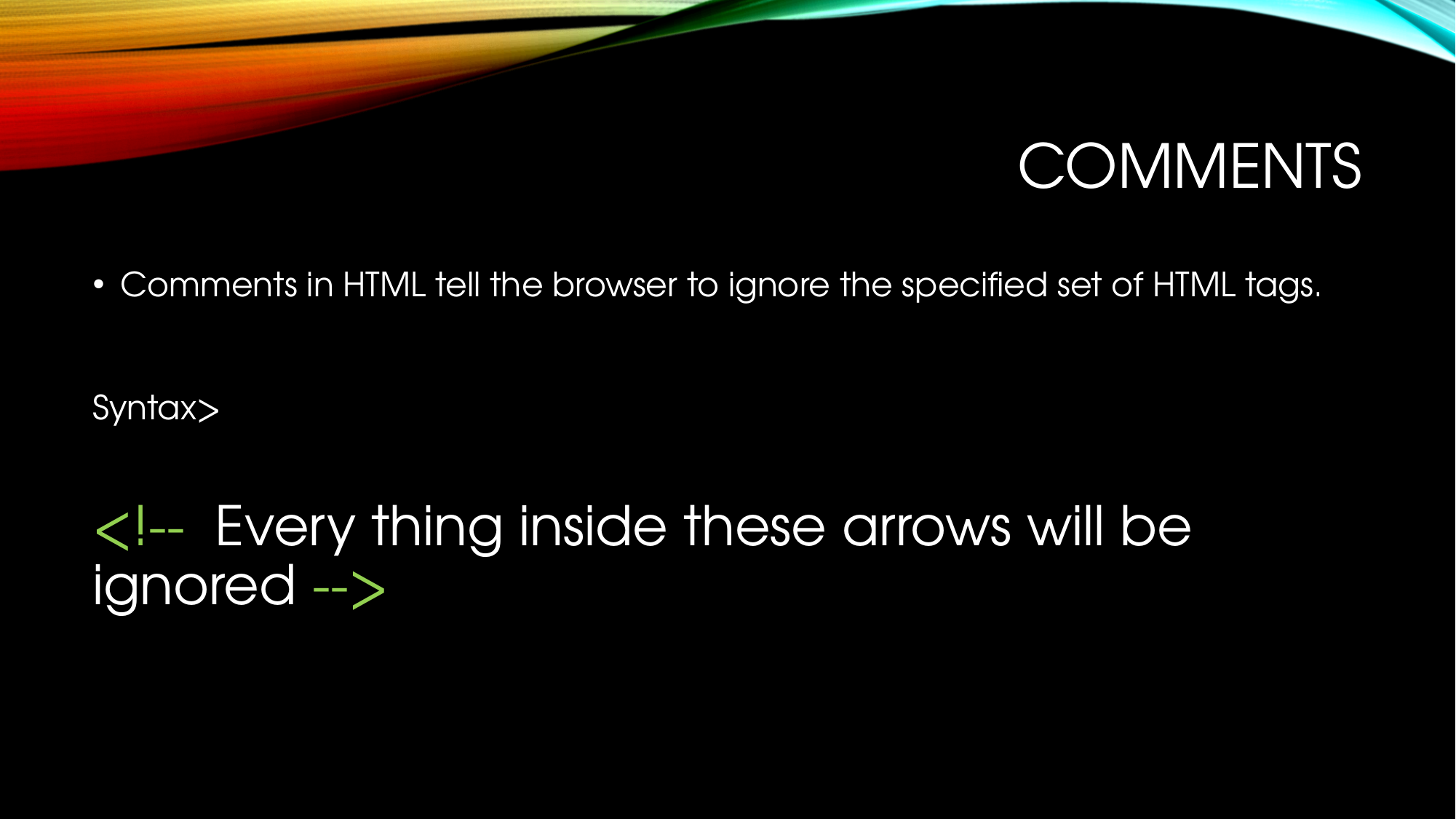

# Comments
Comments in HTML tell the browser to ignore the specified set of HTML tags.
Syntax>
<!--  Every thing inside these arrows will be ignored -->